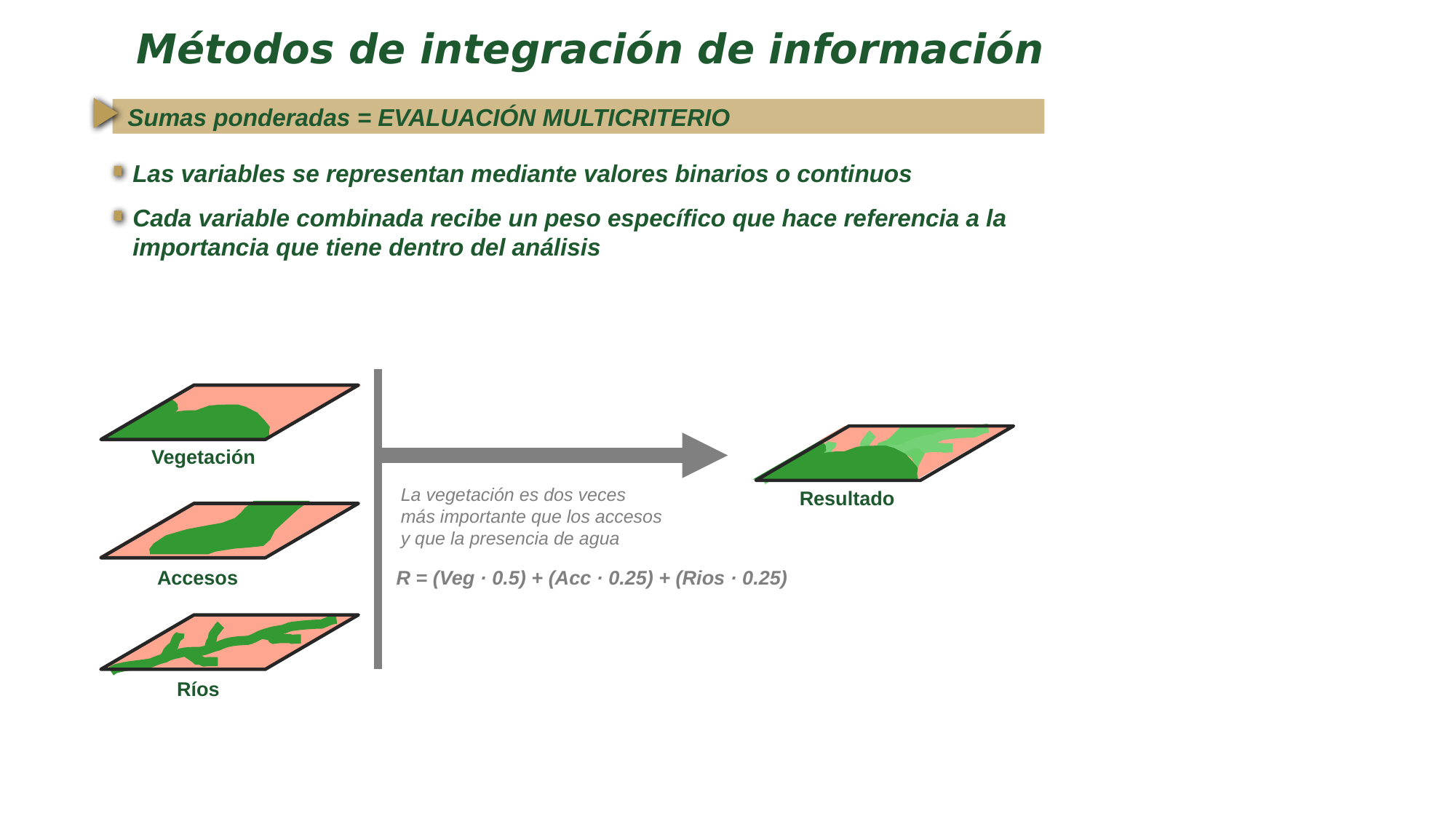

Métodos de integración de información
Sumas ponderadas = EVALUACIÓN MULTICRITERIO

Las variables se representan mediante valores binarios o continuos

Cada variable combinada recibe un peso específico que hace referencia a la importancia que tiene dentro del análisis

Vegetación

La vegetación es dos veces más importante que los accesos y que la presencia de agua
Resultado

Accesos
R = (Veg · 0.5) + (Acc · 0.25) + (Rios · 0.25)

Ríos